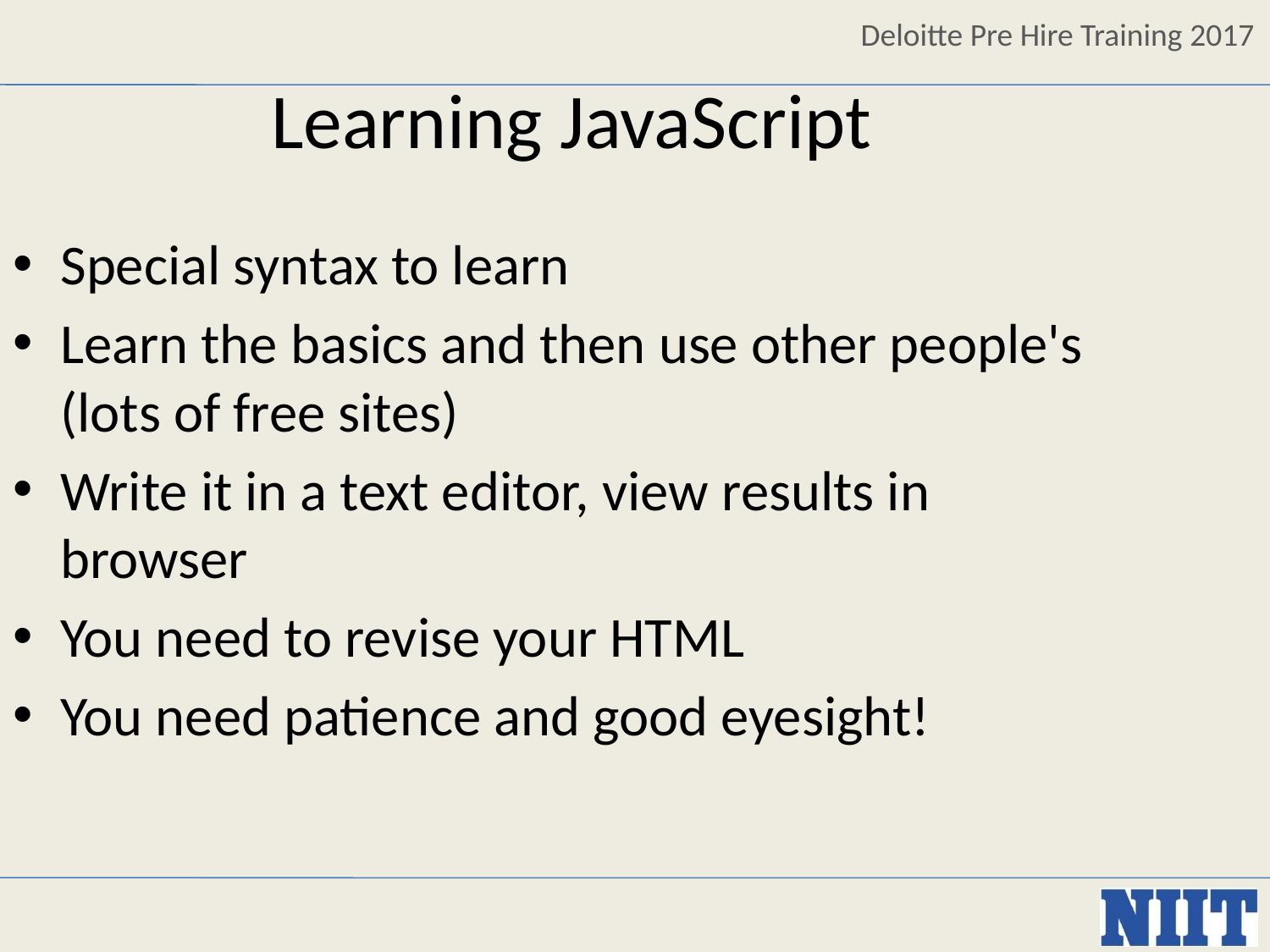

Learning JavaScript
Special syntax to learn
Learn the basics and then use other people's
(lots of free sites)
Write it in a text editor, view results in browser
You need to revise your HTML
You need patience and good eyesight!